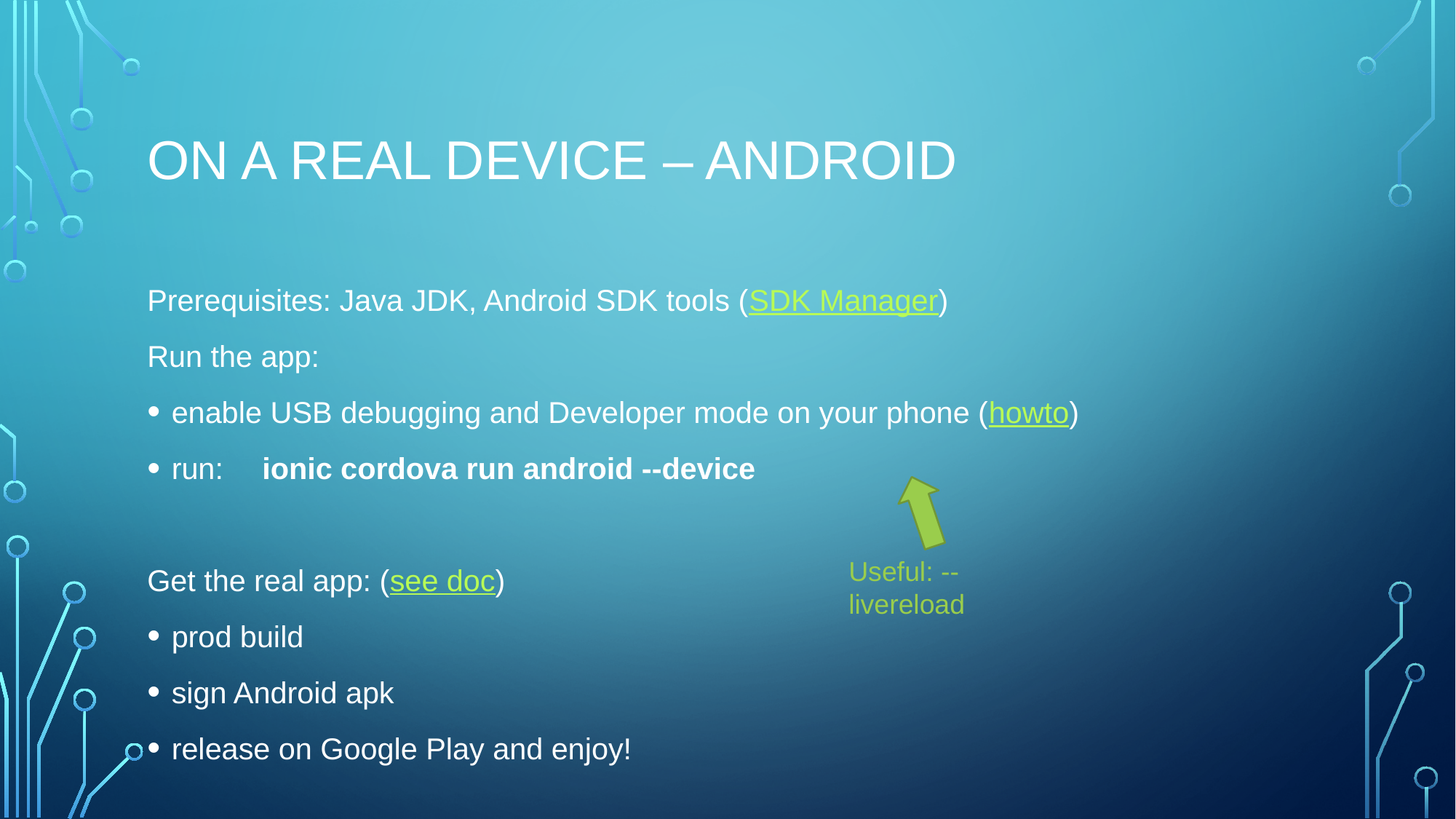

# on a real device – Android
Prerequisites: Java JDK, Android SDK tools (SDK Manager)
Run the app:
enable USB debugging and Developer mode on your phone (howto)
run:					ionic cordova run android --device

Get the real app: (see doc)
prod build
sign Android apk
release on Google Play and enjoy!

Useful: --livereload